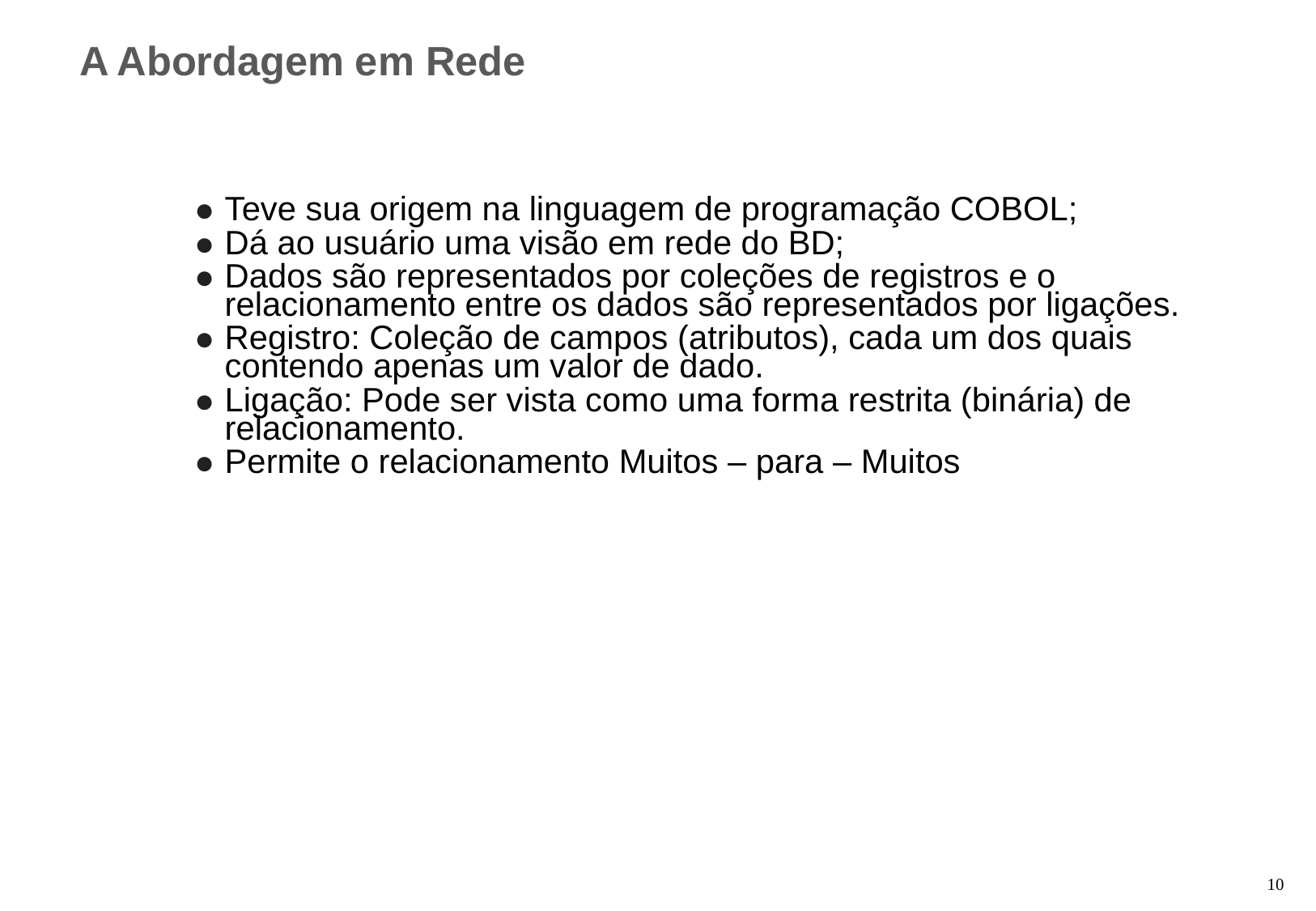

A Abordagem em Rede
Teve sua origem na linguagem de programação COBOL;
Dá ao usuário uma visão em rede do BD;
Dados são representados por coleções de registros e o relacionamento entre os dados são representados por ligações.
Registro: Coleção de campos (atributos), cada um dos quais contendo apenas um valor de dado.
Ligação: Pode ser vista como uma forma restrita (binária) de relacionamento.
Permite o relacionamento Muitos – para – Muitos

10